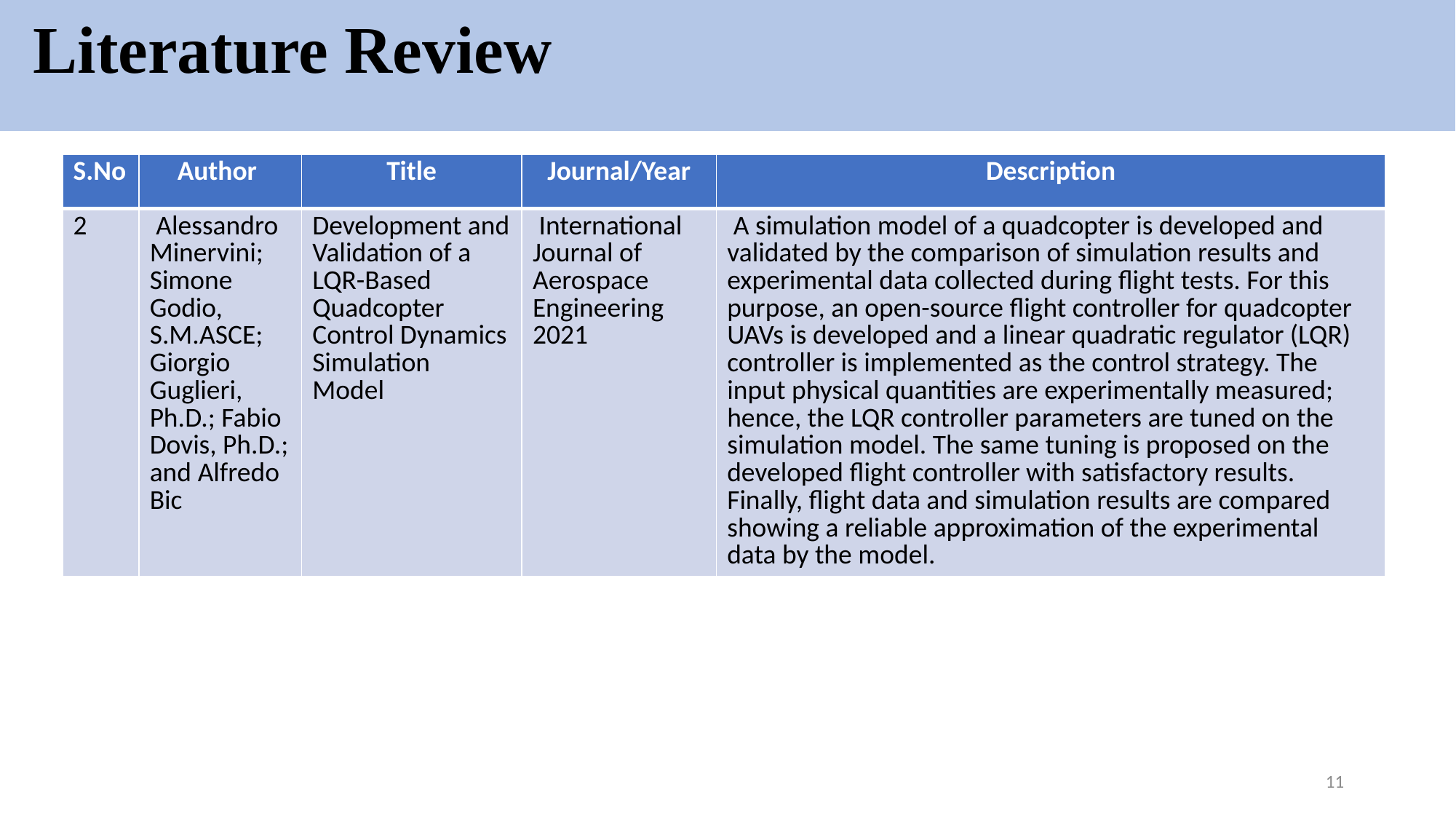

# Literature Review

| S.No | Author | Title | Journal/Year | Description |
| --- | --- | --- | --- | --- |
| 2 | Alessandro Minervini; Simone Godio, S.M.ASCE; Giorgio Guglieri, Ph.D.; Fabio Dovis, Ph.D.; and Alfredo Bic | Development and Validation of a LQR-Based Quadcopter Control Dynamics Simulation Model | International Journal of Aerospace Engineering 2021 | A simulation model of a quadcopter is developed and validated by the comparison of simulation results and experimental data collected during flight tests. For this purpose, an open-source flight controller for quadcopter UAVs is developed and a linear quadratic regulator (LQR) controller is implemented as the control strategy. The input physical quantities are experimentally measured; hence, the LQR controller parameters are tuned on the simulation model. The same tuning is proposed on the developed flight controller with satisfactory results. Finally, flight data and simulation results are compared showing a reliable approximation of the experimental data by the model. |
11